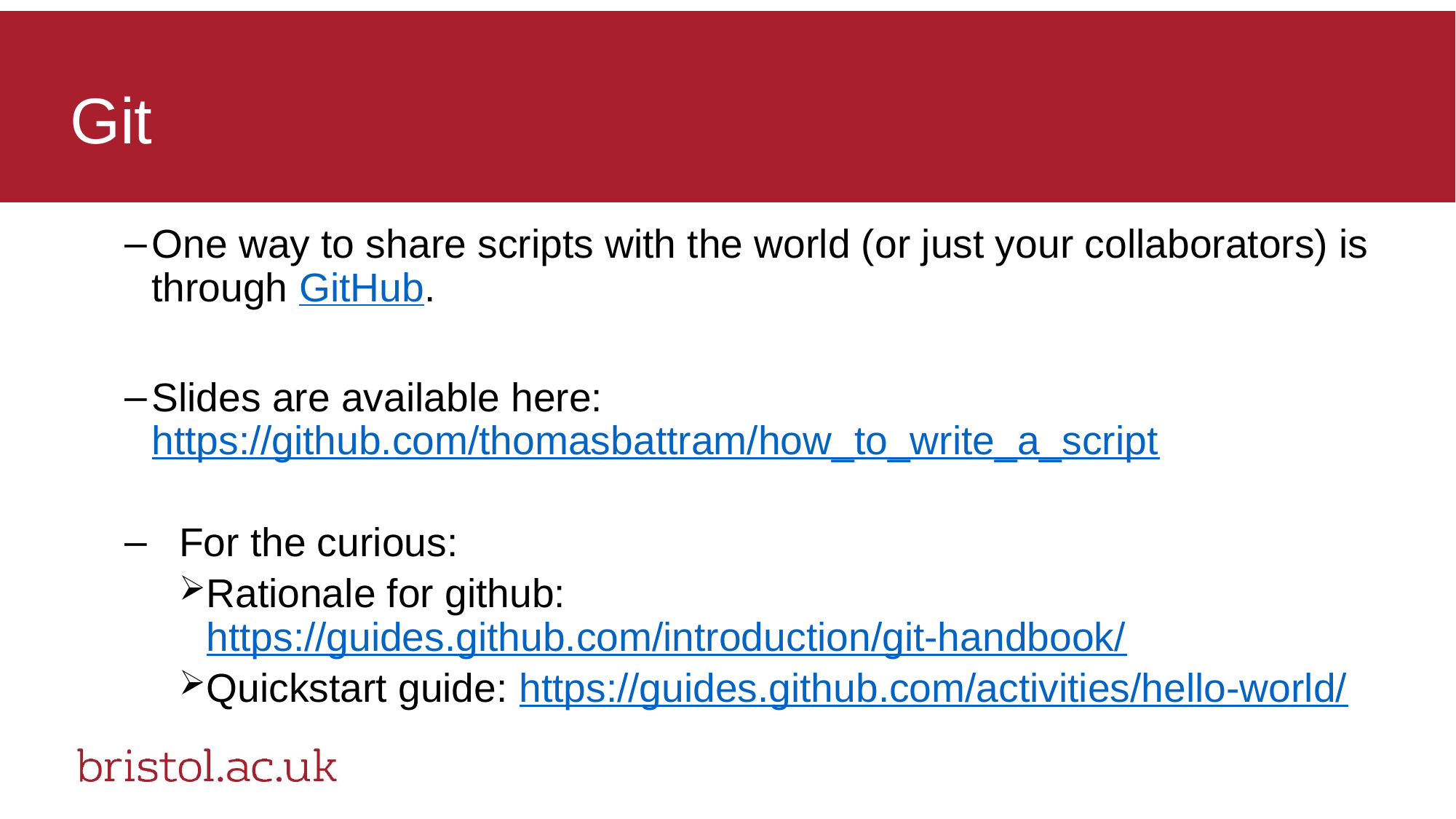

# Git
One way to share scripts with the world (or just your collaborators) is through GitHub.

Slides are available here: https://github.com/thomasbattram/how_to_write_a_script

For the curious:
Rationale for github: https://guides.github.com/introduction/git-handbook/
Quickstart guide: https://guides.github.com/activities/hello-world/